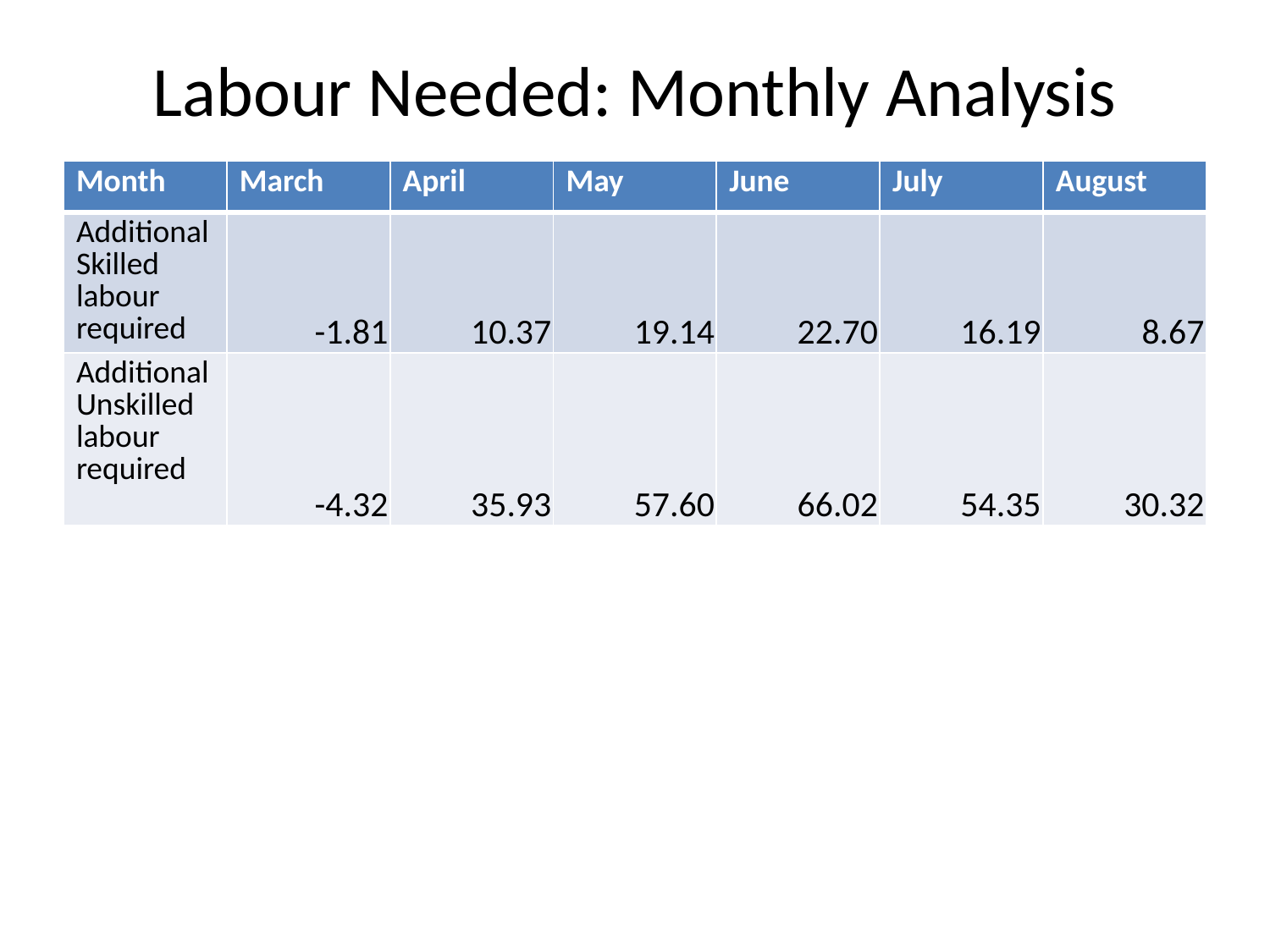

# Labour Needed: Monthly Analysis
| Month | March | April | May | June | July | August |
| --- | --- | --- | --- | --- | --- | --- |
| Additional Skilled labour required | -1.81 | 10.37 | 19.14 | 22.70 | 16.19 | 8.67 |
| Additional Unskilled labour required | -4.32 | 35.93 | 57.60 | 66.02 | 54.35 | 30.32 |